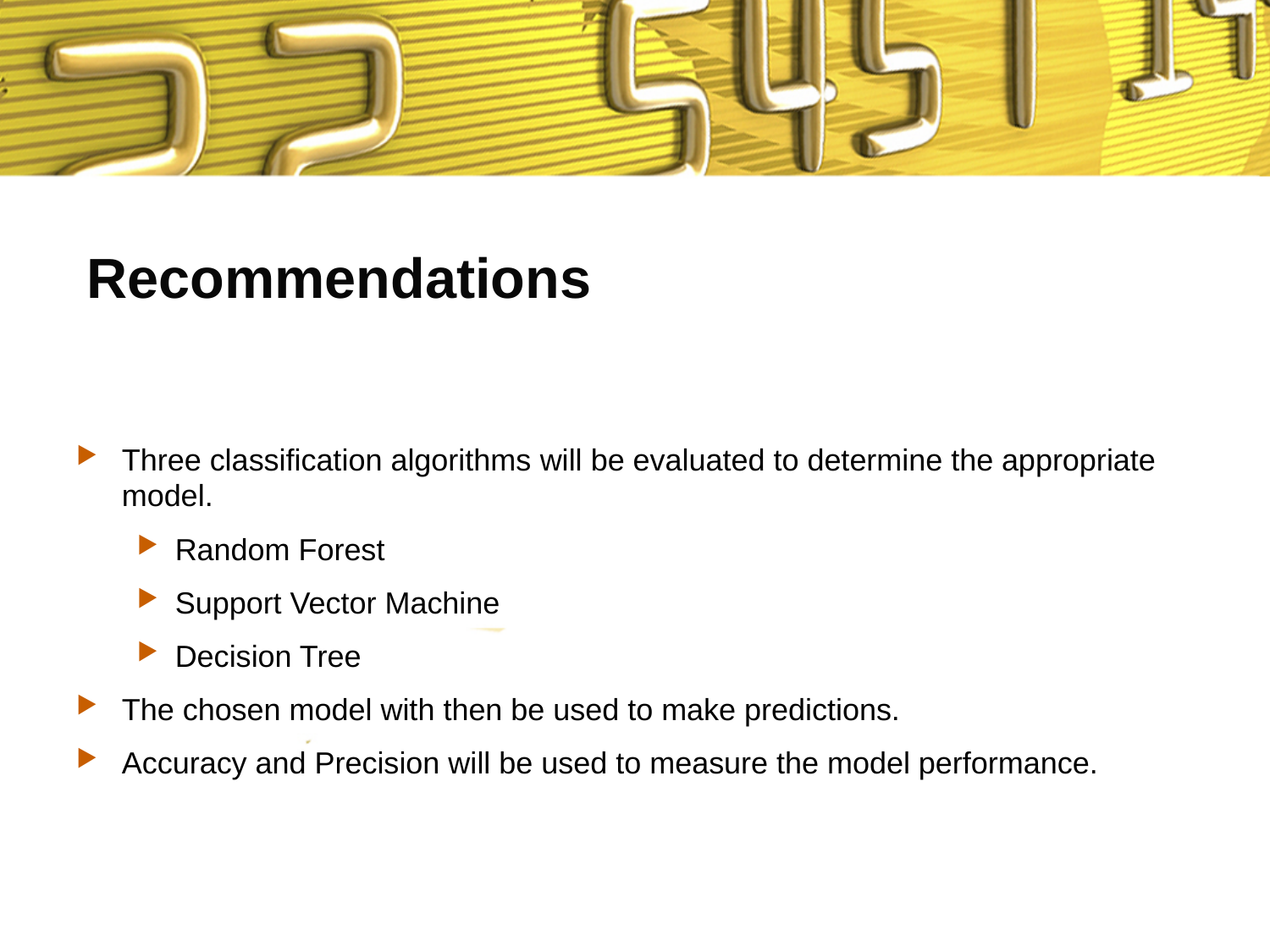

# Recommendations
Three classification algorithms will be evaluated to determine the appropriate model.
Random Forest
Support Vector Machine
Decision Tree
The chosen model with then be used to make predictions.
Accuracy and Precision will be used to measure the model performance.